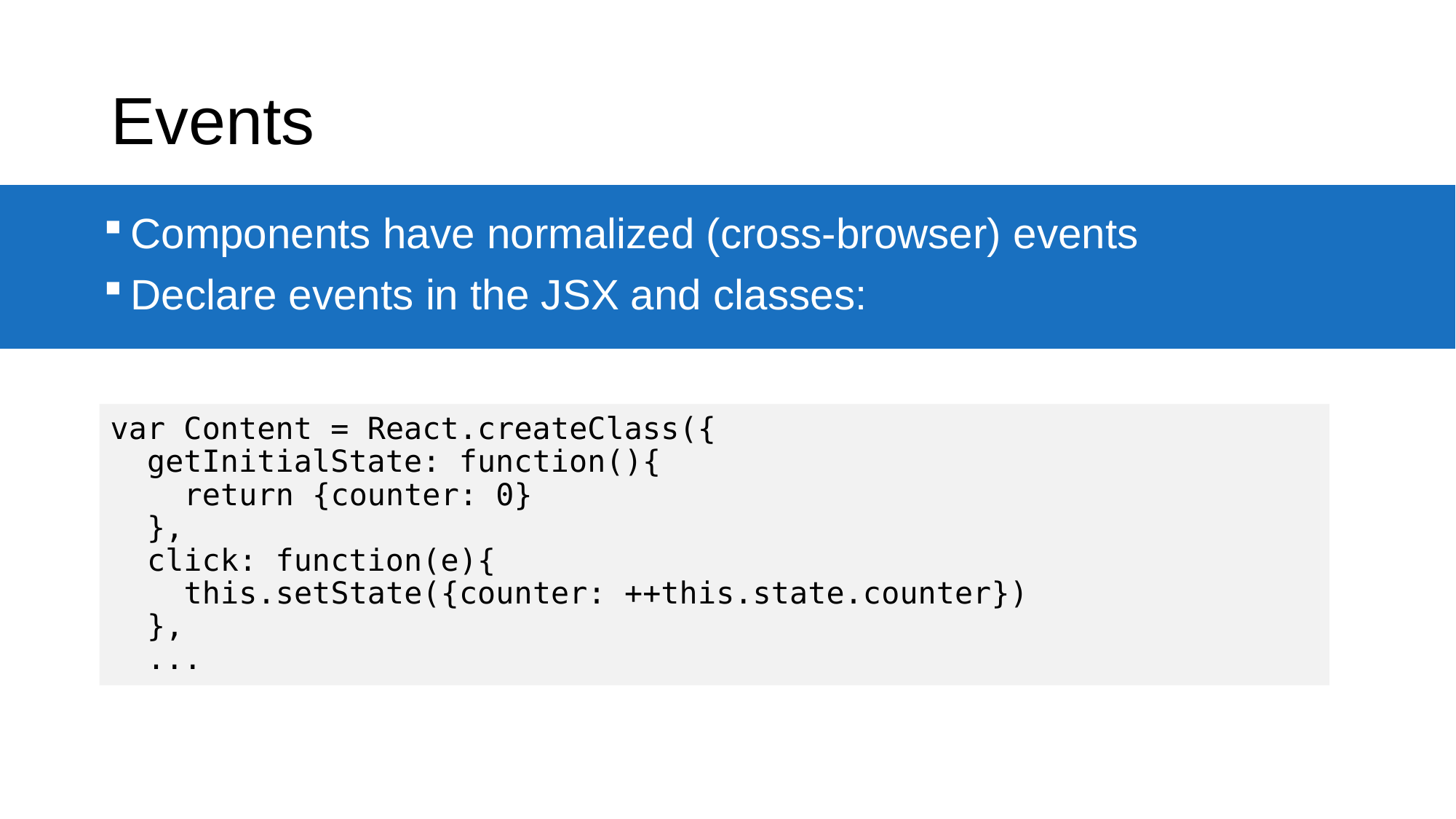

# Events

Components have normalized (cross-browser) events
Declare events in the JSX and classes:
var Content = React.createClass({
  getInitialState: function(){
    return {counter: 0}
  },
  click: function(e){
    this.setState({counter: ++this.state.counter})
  },
  ...